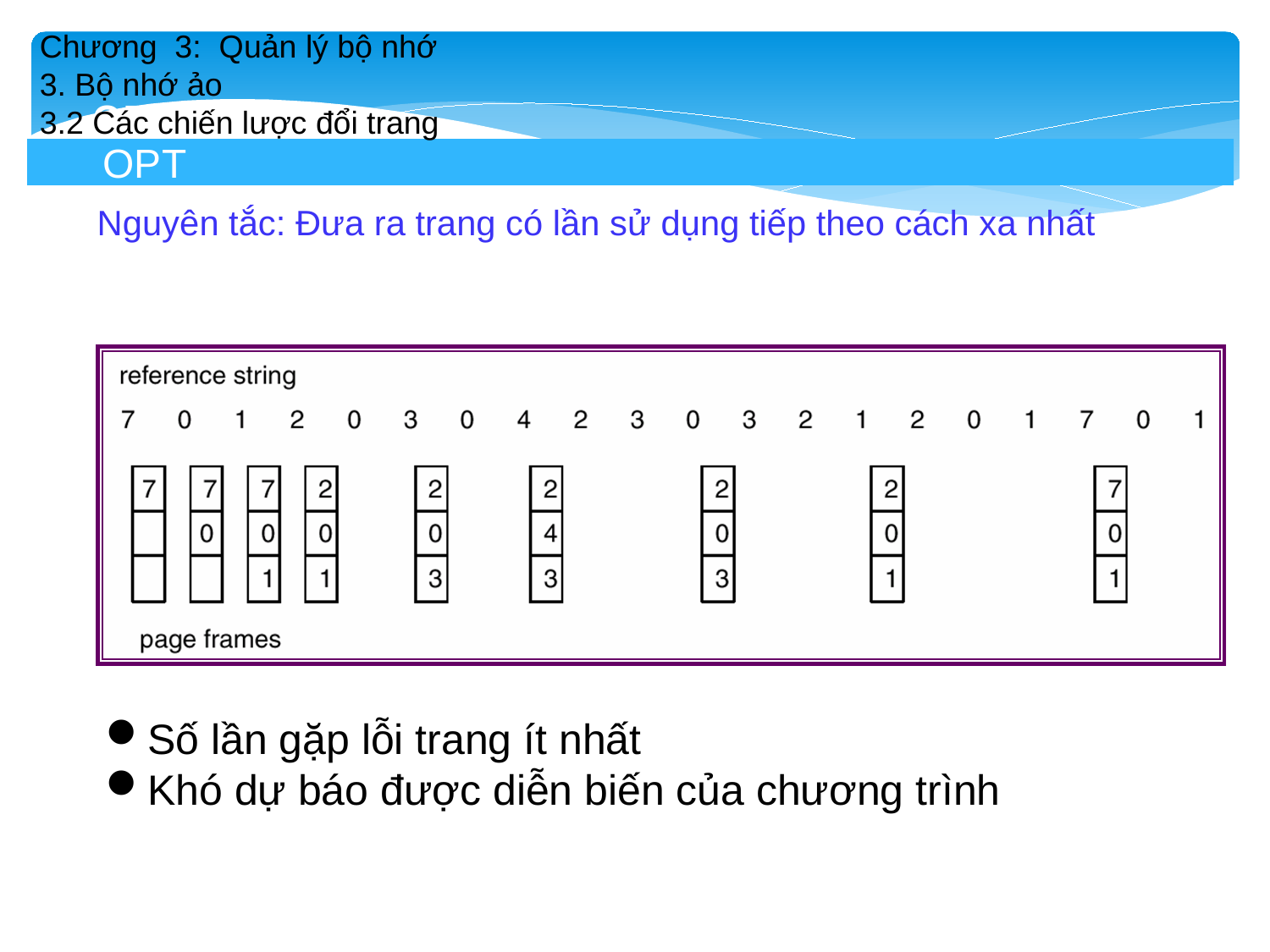

Chương  3:  Quản lý bộ nhớ
3. Bộ nhớ ảo
3.2 Các chiến lược đổi trang
OPT
OPT
Nguyên tắc: Đưa ra trang có lần sử dụng tiếp theo cách xa nhất

Số lần gặp lỗi trang ít nhất
Khó dự báo được diễn biến của chương trình